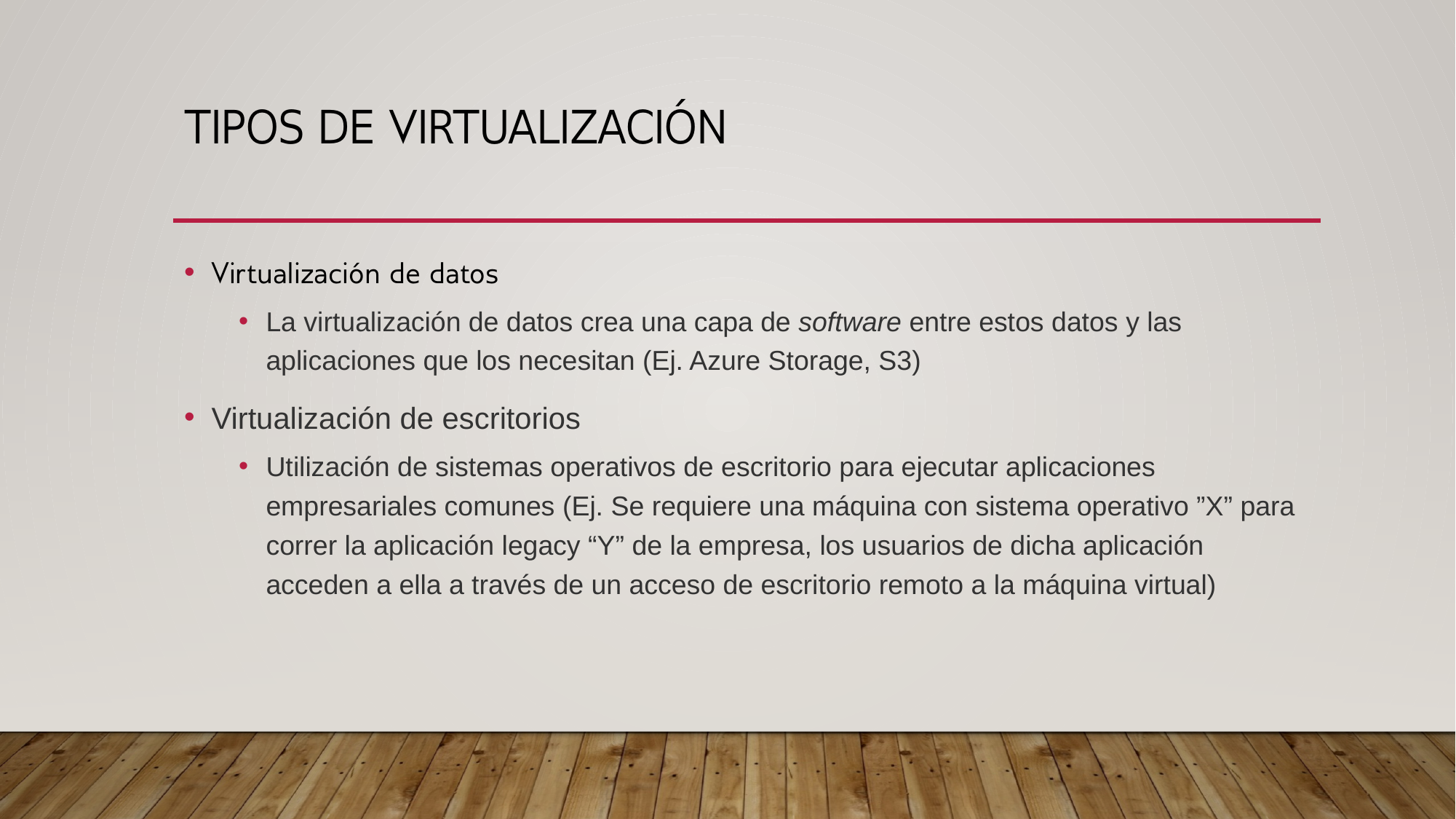

# Tipos de virtualización
Virtualización de datos
La virtualización de datos crea una capa de software entre estos datos y las aplicaciones que los necesitan (Ej. Azure Storage, S3)
Virtualización de escritorios
Utilización de sistemas operativos de escritorio para ejecutar aplicaciones empresariales comunes (Ej. Se requiere una máquina con sistema operativo ”X” para correr la aplicación legacy “Y” de la empresa, los usuarios de dicha aplicación acceden a ella a través de un acceso de escritorio remoto a la máquina virtual)